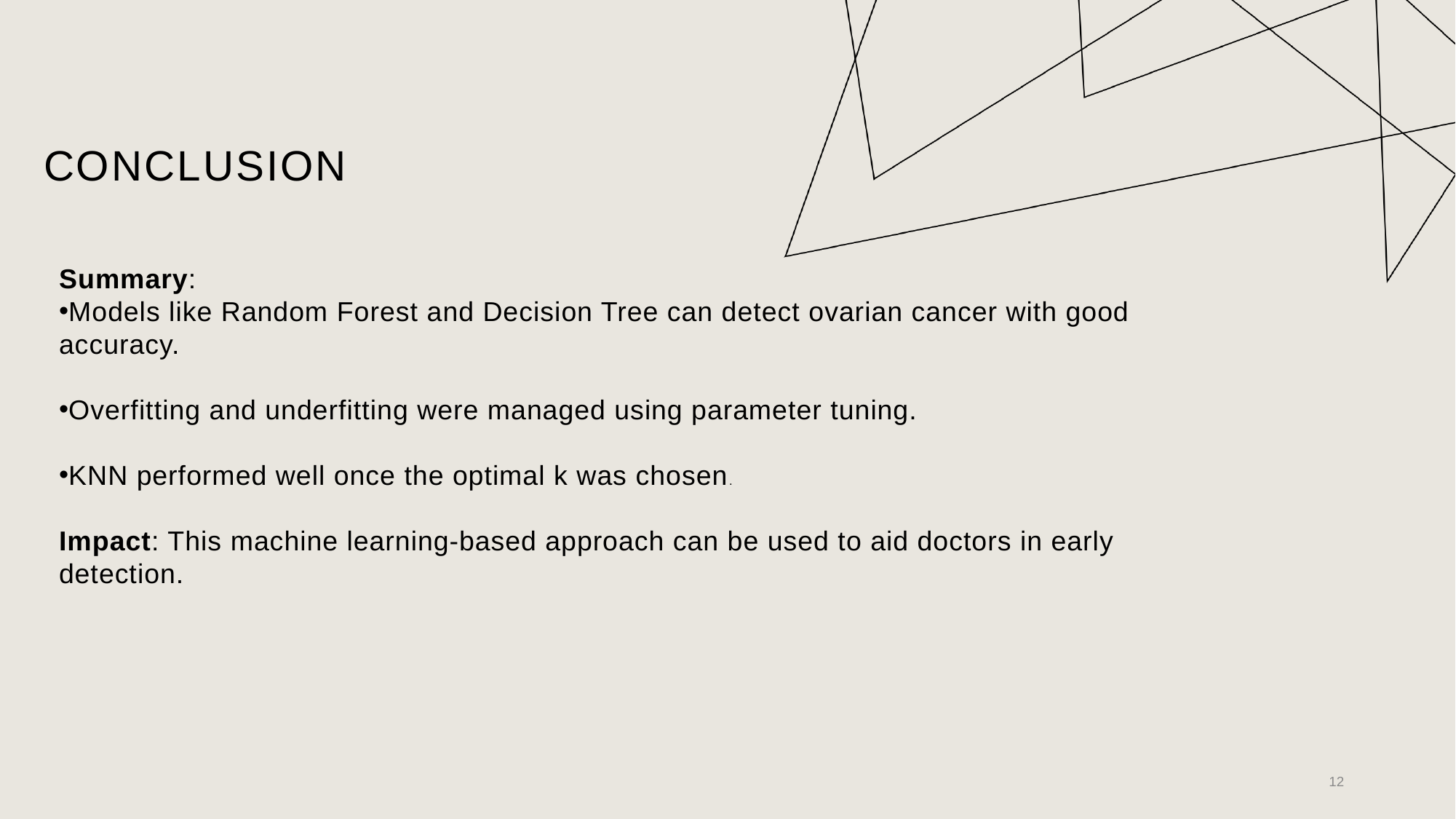

# Conclusion
Summary:
Models like Random Forest and Decision Tree can detect ovarian cancer with good accuracy.

Overfitting and underfitting were managed using parameter tuning.

KNN performed well once the optimal k was chosen.

Impact: This machine learning-based approach can be used to aid doctors in early detection.
12